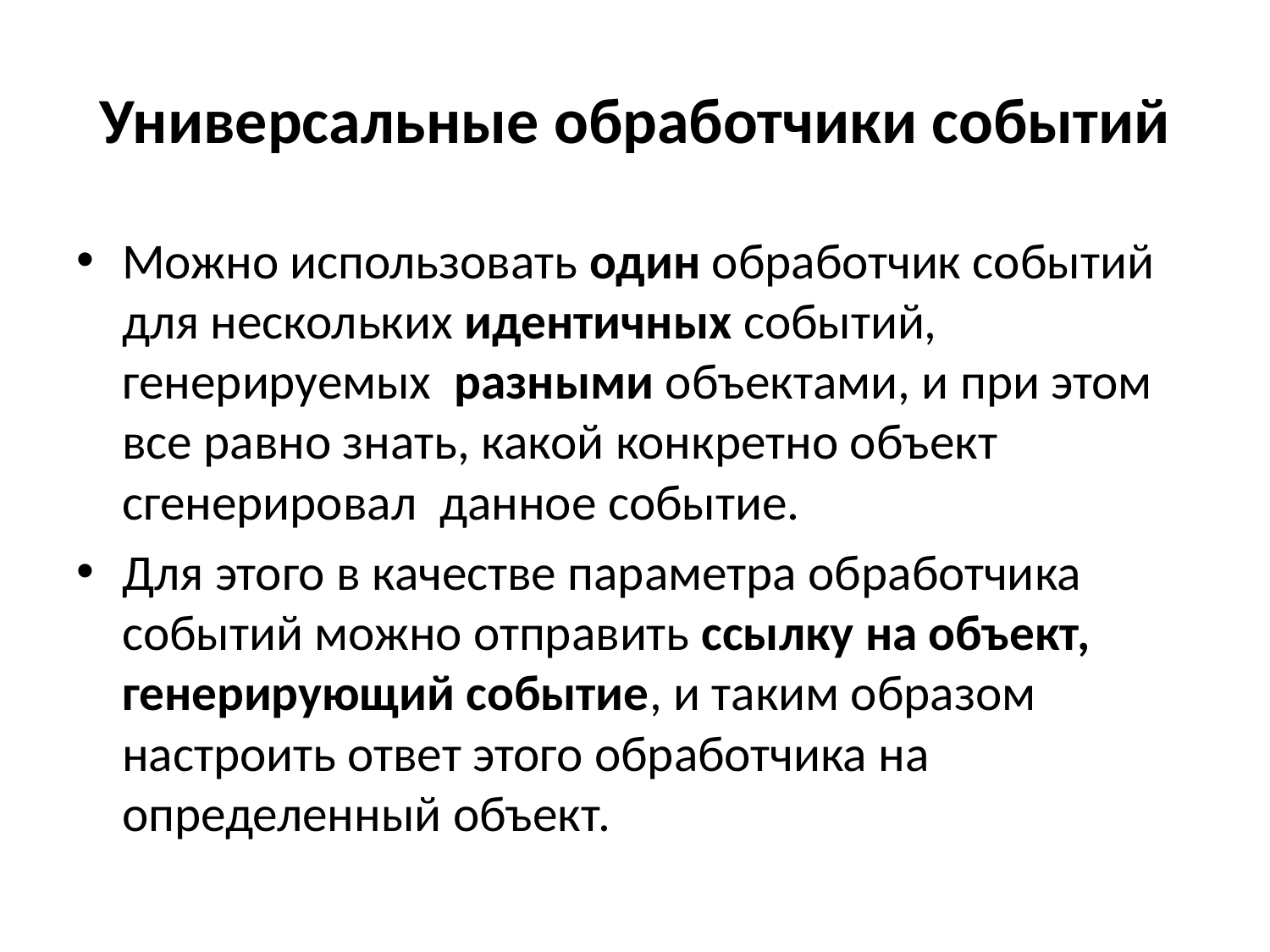

# Универсальные обработчики событий
Можно использовать один обработчик событий для нескольких идентичных событий, генерируемых  разными объектами, и при этом все равно знать, какой конкретно объект сгенерировал  данное событие.
Для этого в качестве параметра обработчика событий можно отправить ссылку на объект, генерирующий событие, и таким образом настроить ответ этого обработчика на определенный объект.